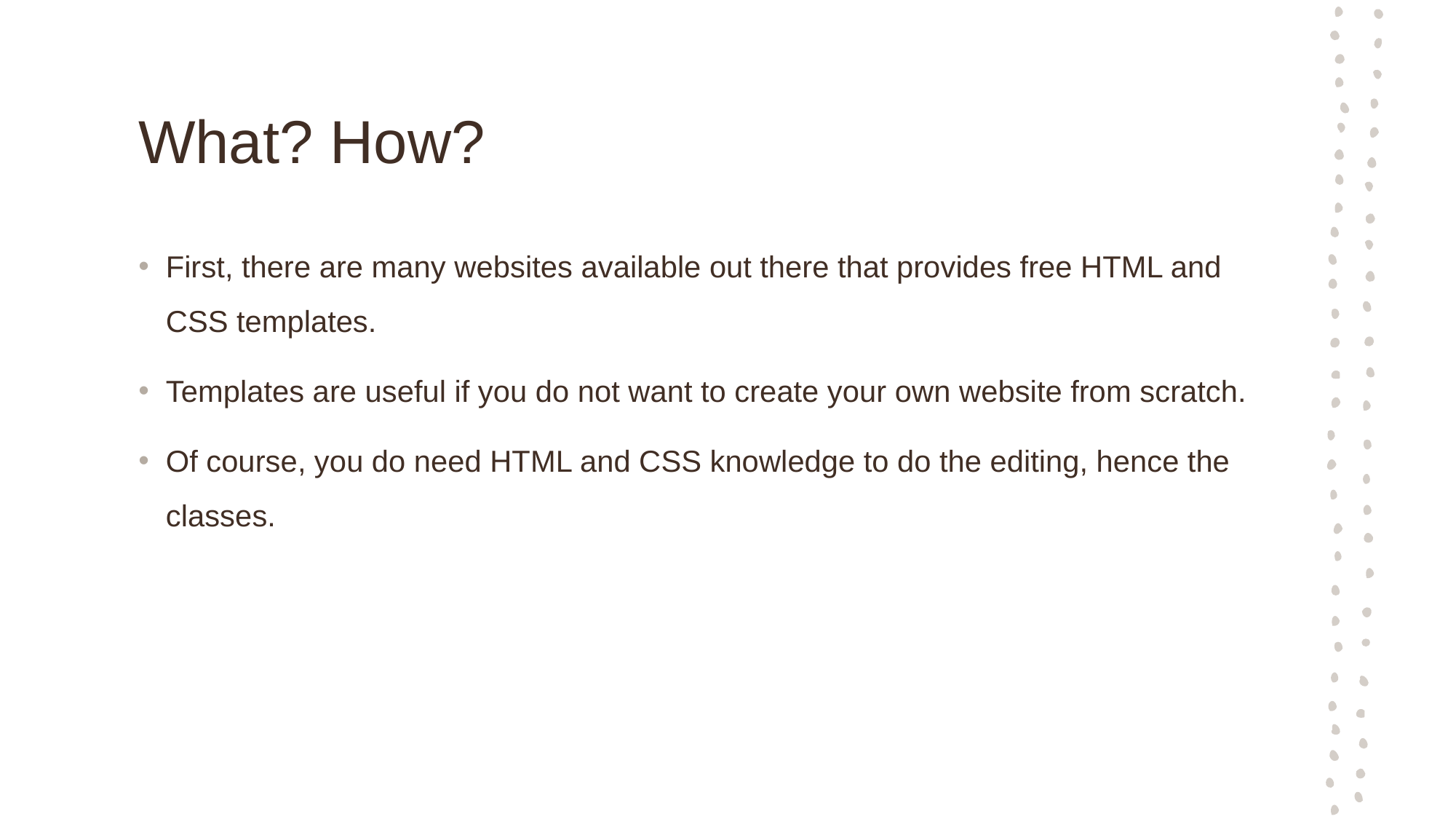

# What? How?
First, there are many websites available out there that provides free HTML and CSS templates.
Templates are useful if you do not want to create your own website from scratch.
Of course, you do need HTML and CSS knowledge to do the editing, hence the classes.